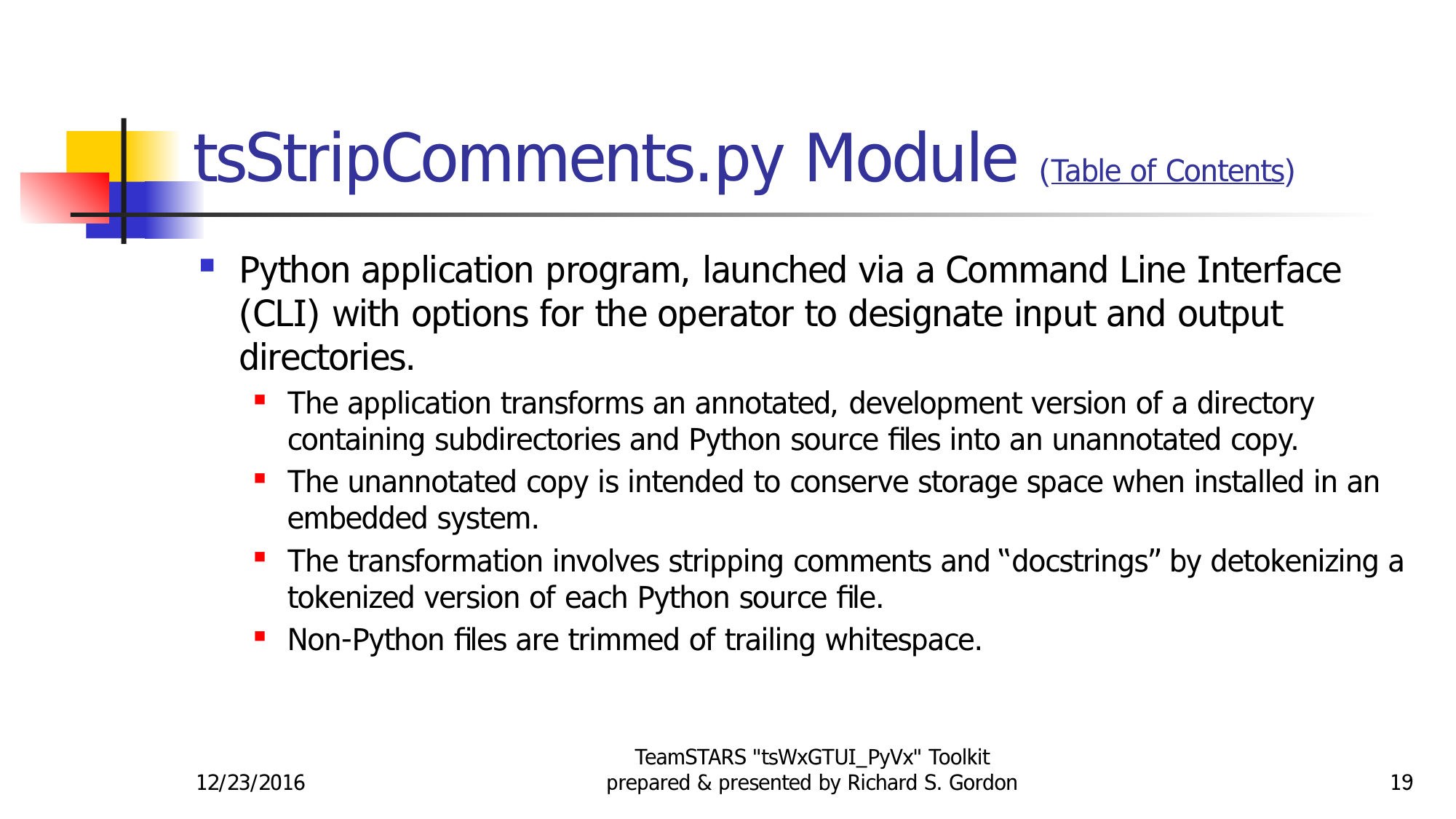

# tsStripComments.py Module (Table of Contents)
Python application program, launched via a Command Line Interface (CLI) with options for the operator to designate input and output directories.
The application transforms an annotated, development version of a directory containing subdirectories and Python source files into an unannotated copy.
The unannotated copy is intended to conserve storage space when installed in an embedded system.
The transformation involves stripping comments and “docstrings” by detokenizing a tokenized version of each Python source file.
Non-Python files are trimmed of trailing whitespace.
12/23/2016
TeamSTARS "tsWxGTUI_PyVx" Toolkit prepared & presented by Richard S. Gordon
19